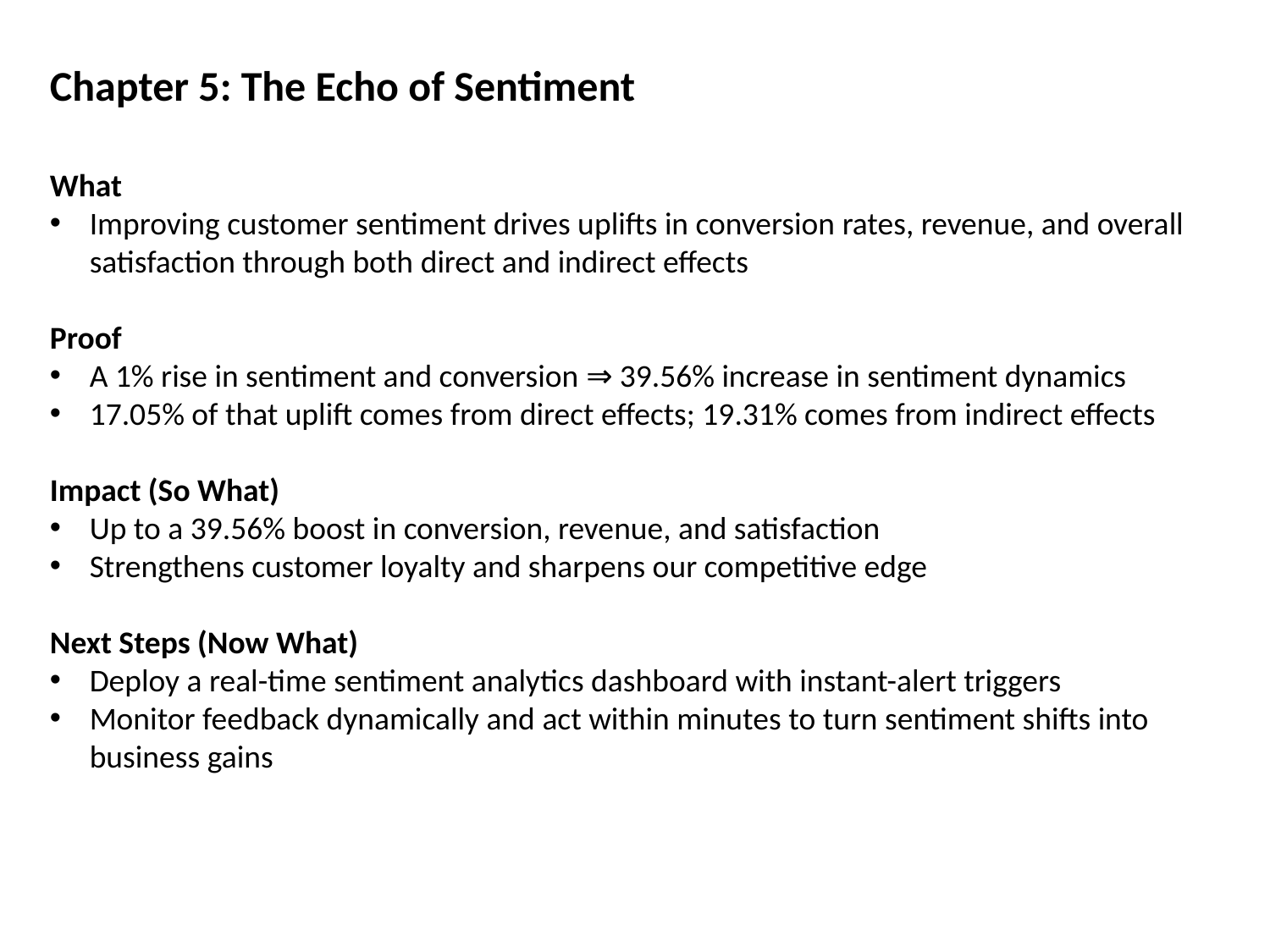

Chapter 5: The Echo of Sentiment
What
Improving customer sentiment drives uplifts in conversion rates, revenue, and overall satisfaction through both direct and indirect effects

Proof
A 1% rise in sentiment and conversion ⇒ 39.56% increase in sentiment dynamics
17.05% of that uplift comes from direct effects; 19.31% comes from indirect effects

Impact (So What)
Up to a 39.56% boost in conversion, revenue, and satisfaction
Strengthens customer loyalty and sharpens our competitive edge

Next Steps (Now What)
Deploy a real-time sentiment analytics dashboard with instant-alert triggers
Monitor feedback dynamically and act within minutes to turn sentiment shifts into business gains